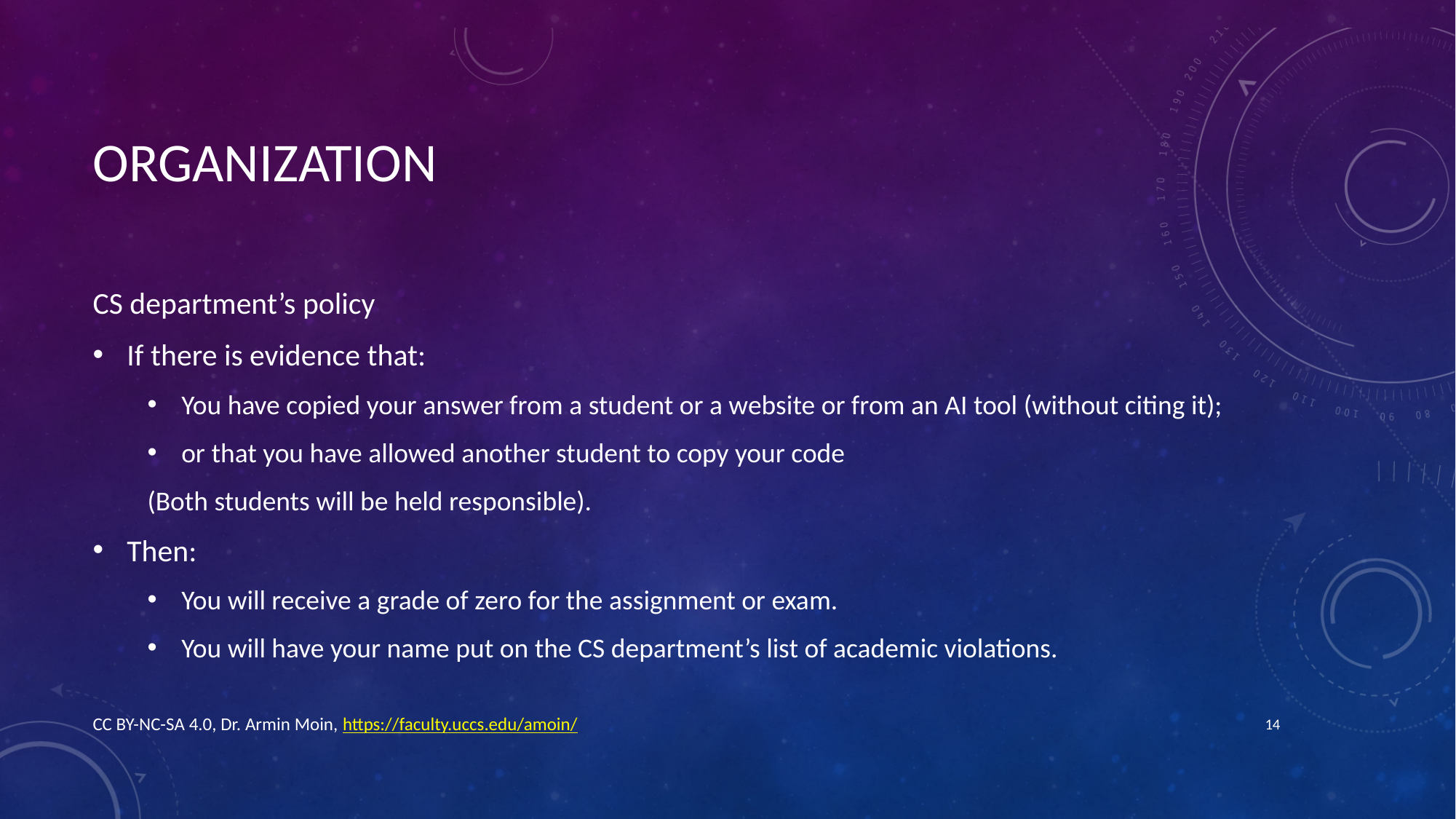

# Organization
CS department’s policy
If there is evidence that:
You have copied your answer from a student or a website or from an AI tool (without citing it);
or that you have allowed another student to copy your code
(Both students will be held responsible).
Then:
You will receive a grade of zero for the assignment or exam.
You will have your name put on the CS department’s list of academic violations.
CC BY-NC-SA 4.0, Dr. Armin Moin, https://faculty.uccs.edu/amoin/
14